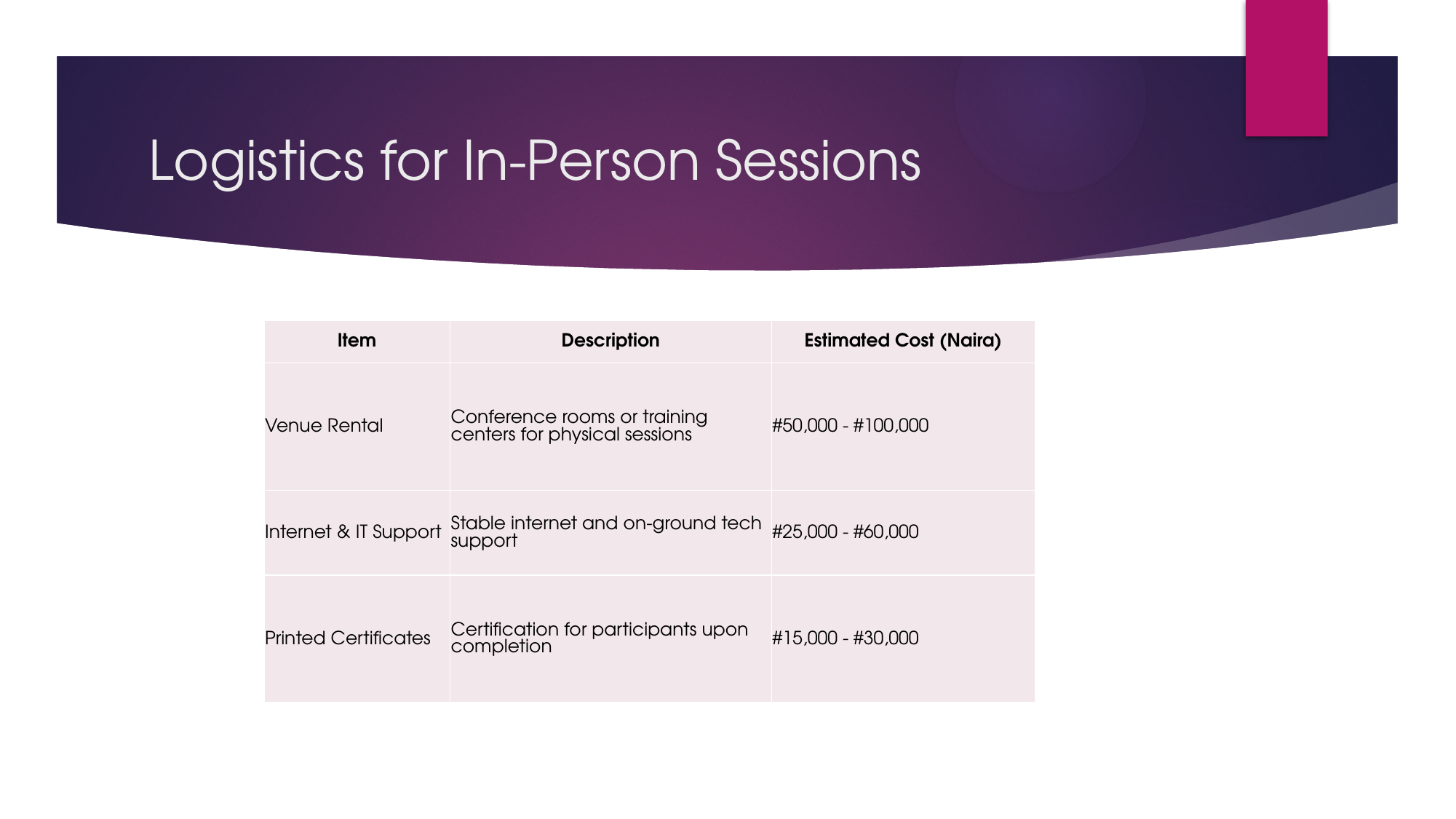

# Logistics for In-Person Sessions
| Item | Description | Estimated Cost (Naira) |
| --- | --- | --- |
| Venue Rental | Conference rooms or training centers for physical sessions | #50,000 - #100,000 |
| Internet & IT Support | Stable internet and on-ground tech support | #25,000 - #60,000 |
| Printed Certificates | Certification for participants upon completion | #15,000 - #30,000 |